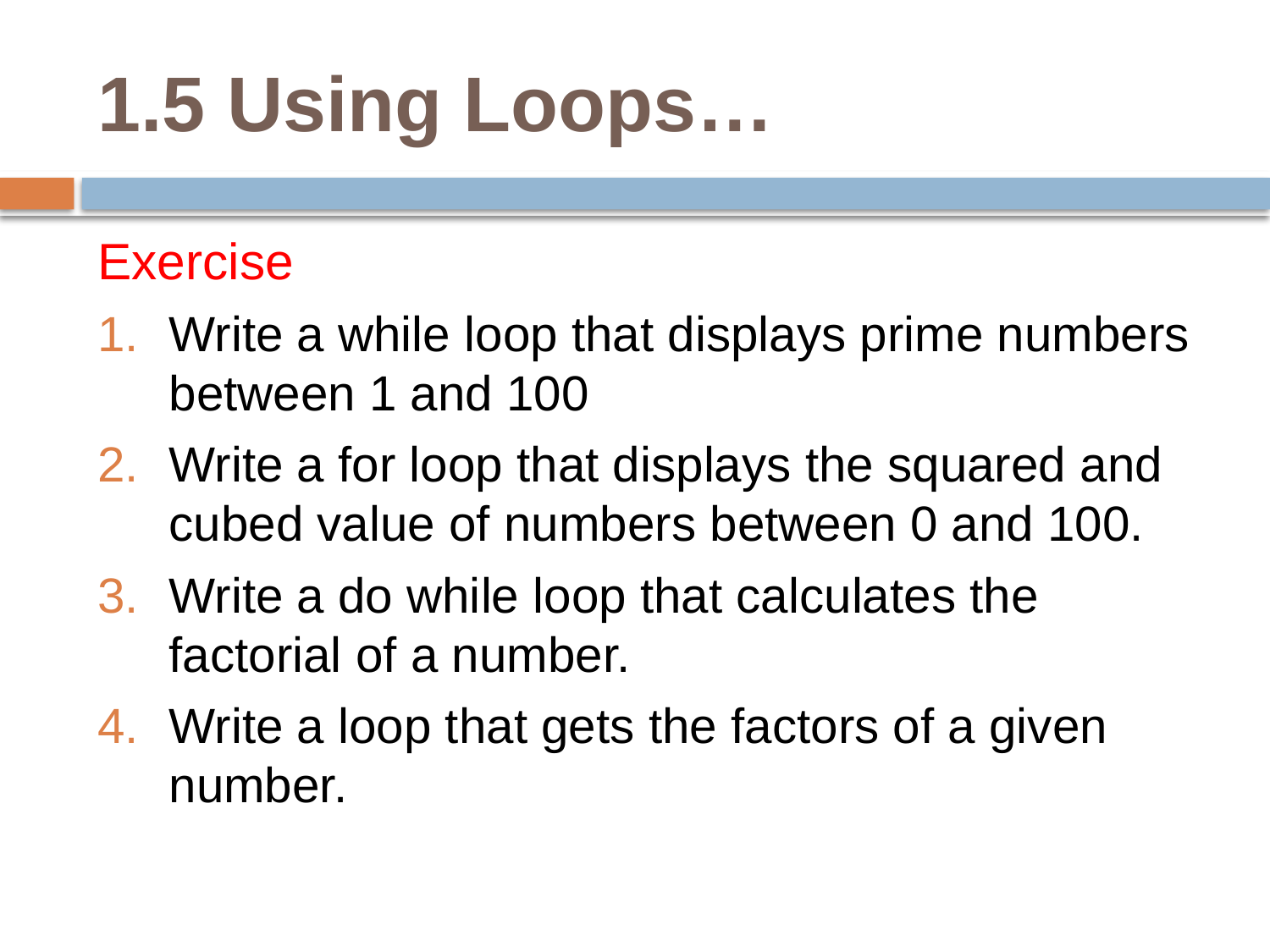

# 1.5 Using Loops…
Exercise
Write a while loop that displays prime numbers between 1 and 100
Write a for loop that displays the squared and cubed value of numbers between 0 and 100.
Write a do while loop that calculates the factorial of a number.
Write a loop that gets the factors of a given number.